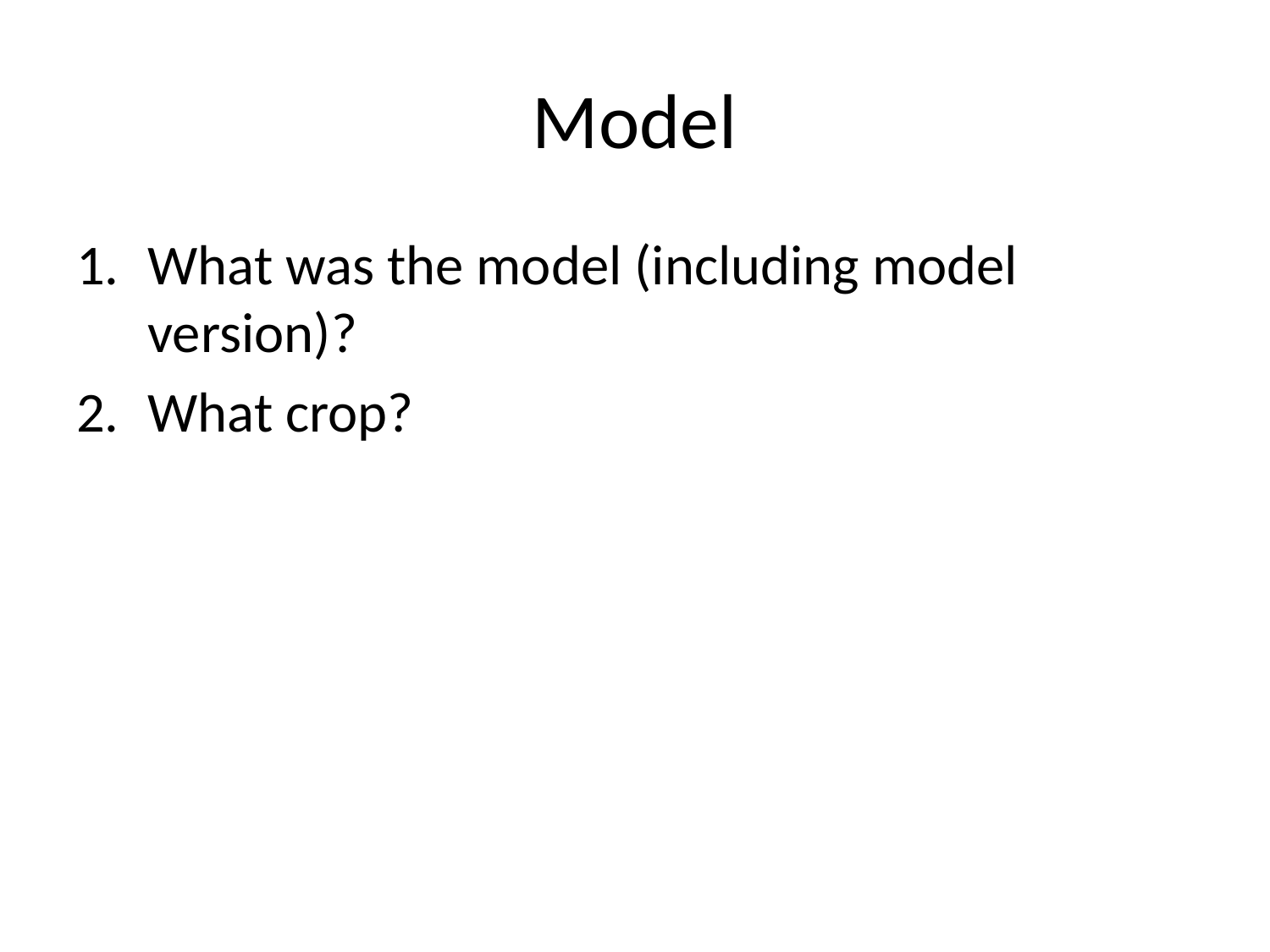

# Model
What was the model (including model version)?
What crop?